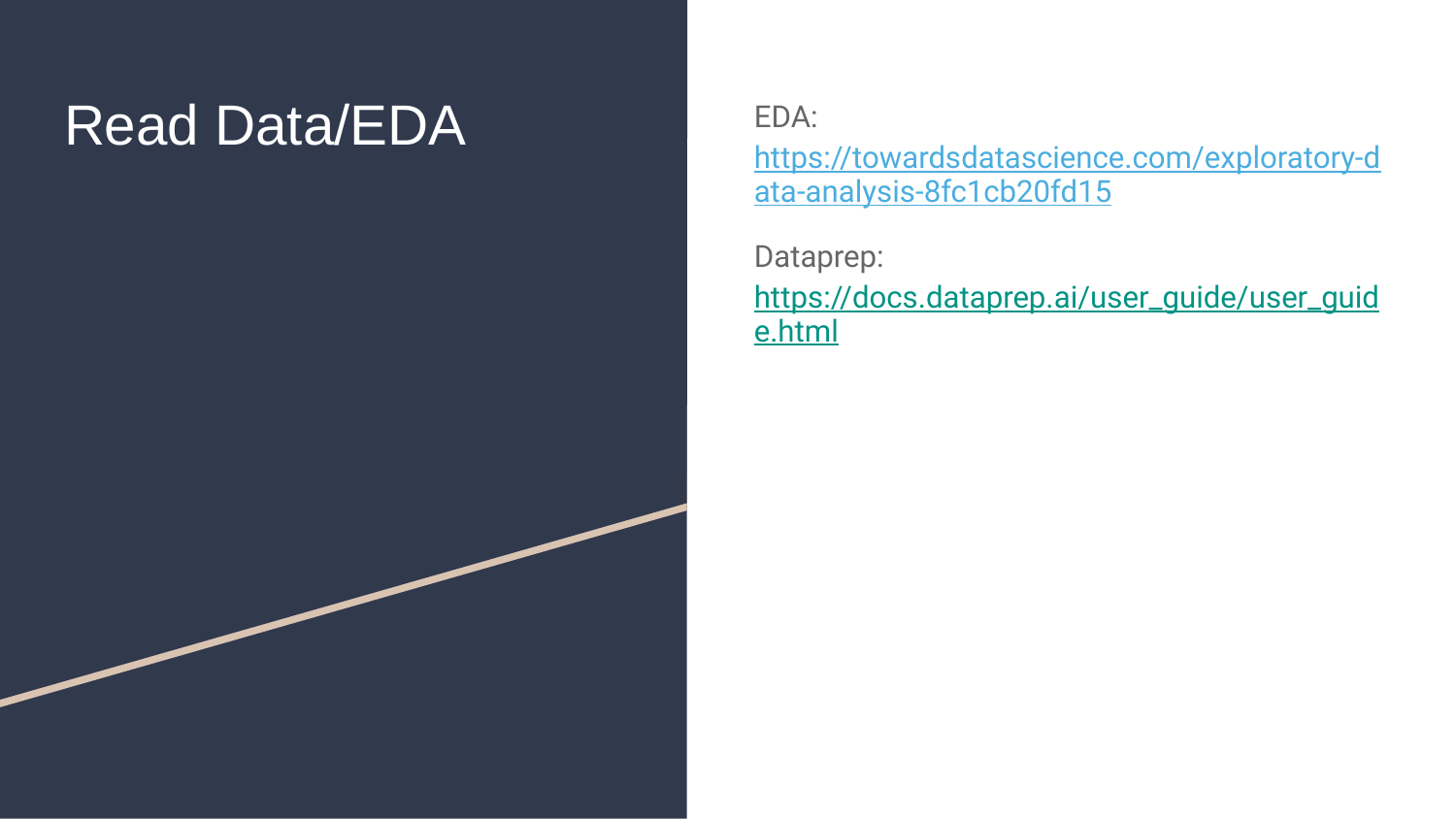

# Read Data/EDA
EDA: https://towardsdatascience.com/exploratory-data-analysis-8fc1cb20fd15
Dataprep:
https://docs.dataprep.ai/user_guide/user_guide.html